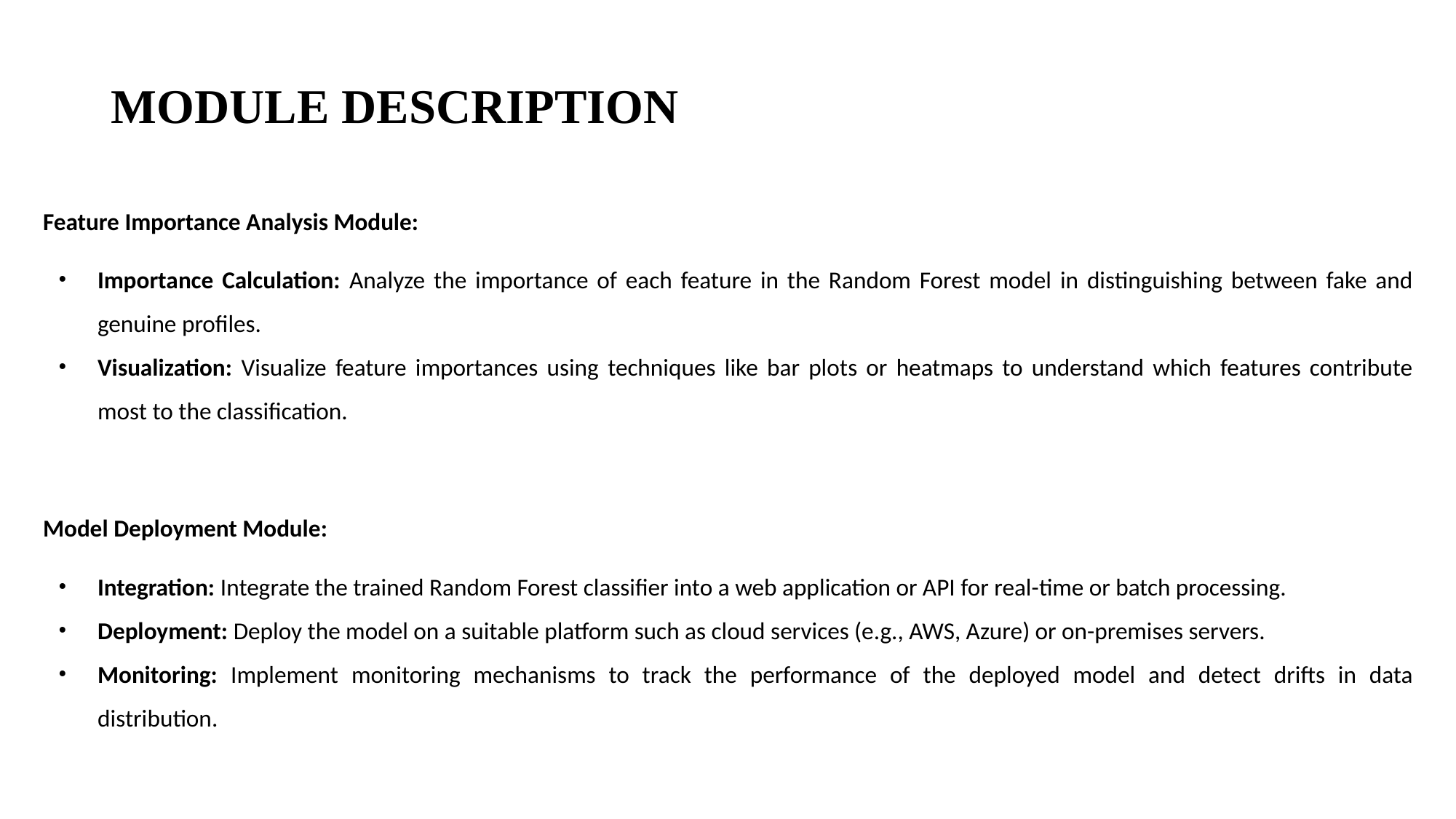

# MODULE DESCRIPTION
Feature Importance Analysis Module:
Importance Calculation: Analyze the importance of each feature in the Random Forest model in distinguishing between fake and genuine profiles.
Visualization: Visualize feature importances using techniques like bar plots or heatmaps to understand which features contribute most to the classification.

Model Deployment Module:
Integration: Integrate the trained Random Forest classifier into a web application or API for real-time or batch processing.
Deployment: Deploy the model on a suitable platform such as cloud services (e.g., AWS, Azure) or on-premises servers.
Monitoring: Implement monitoring mechanisms to track the performance of the deployed model and detect drifts in data distribution.